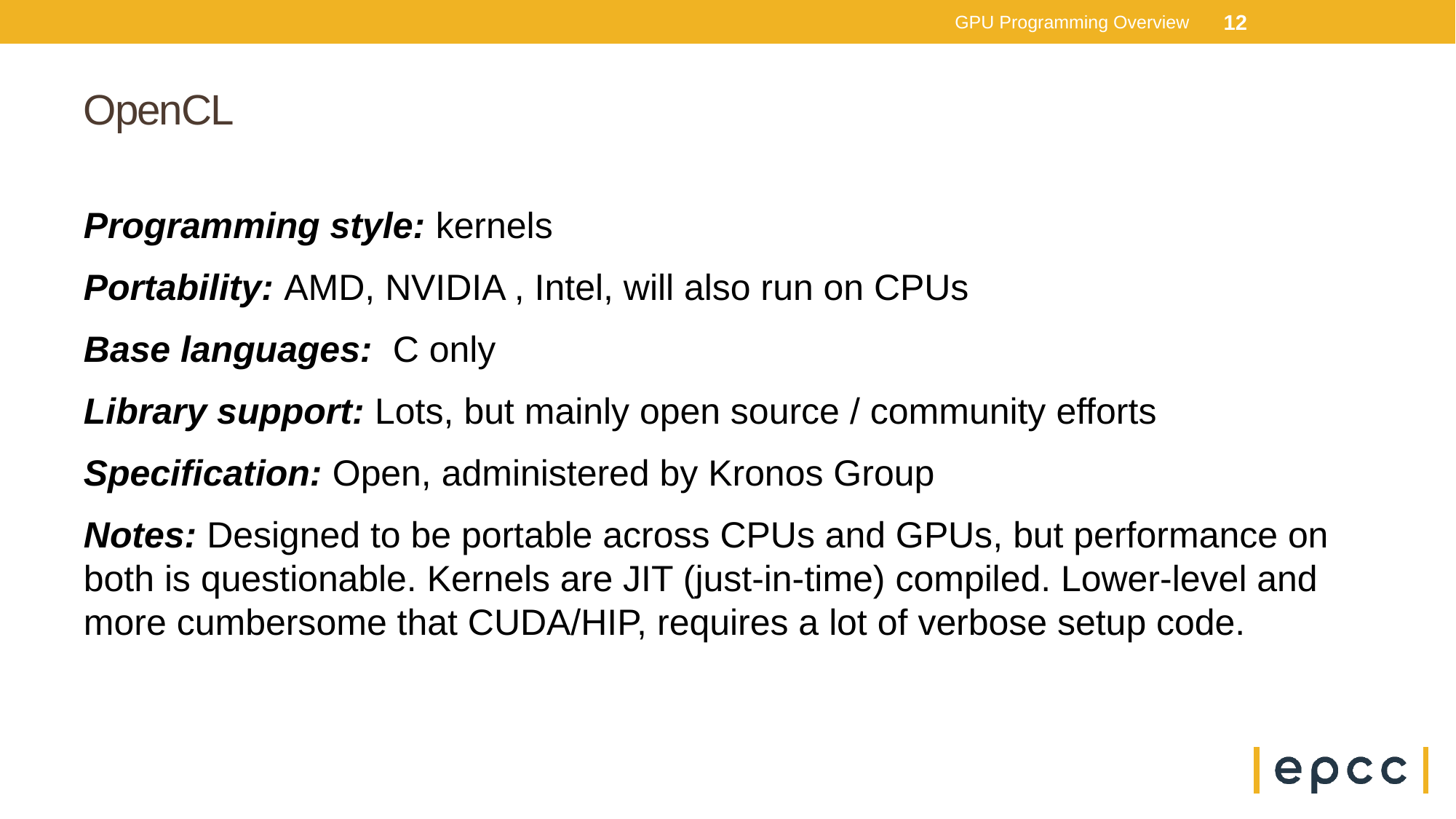

GPU Programming Overview
12
# OpenCL

Programming style: kernels
Portability: AMD, NVIDIA , Intel, will also run on CPUs
Base languages:  C only
Library support: Lots, but mainly open source / community efforts
Specification: Open, administered by Kronos Group
Notes: Designed to be portable across CPUs and GPUs, but performance on both is questionable. Kernels are JIT (just-in-time) compiled. Lower-level and more cumbersome that CUDA/HIP, requires a lot of verbose setup code.